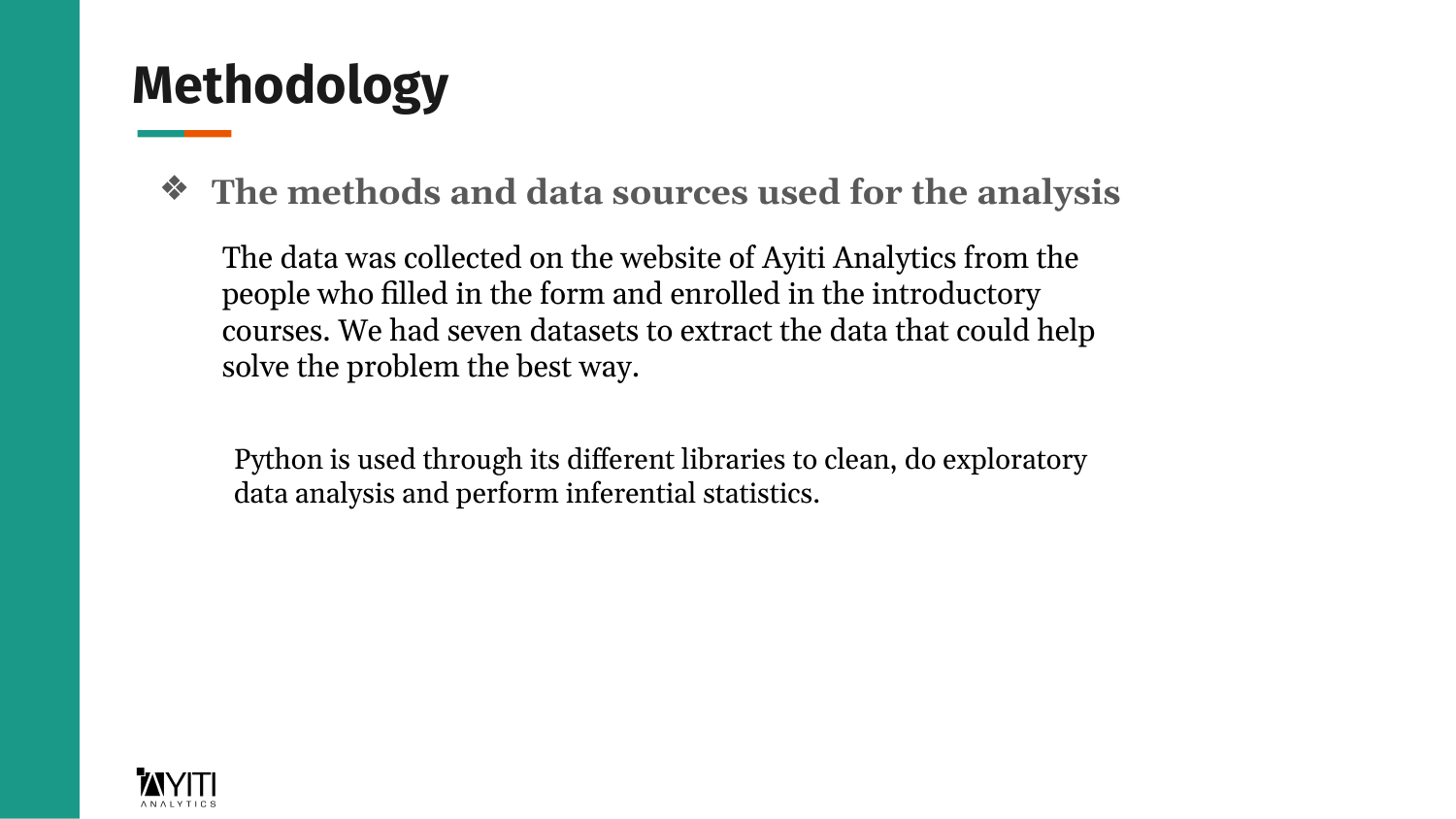

Methodology
The methods and data sources used for the analysis
The data was collected on the website of Ayiti Analytics from the people who filled in the form and enrolled in the introductory courses. We had seven datasets to extract the data that could help solve the problem the best way.

Python is used through its different libraries to clean, do exploratory data analysis and perform inferential statistics.